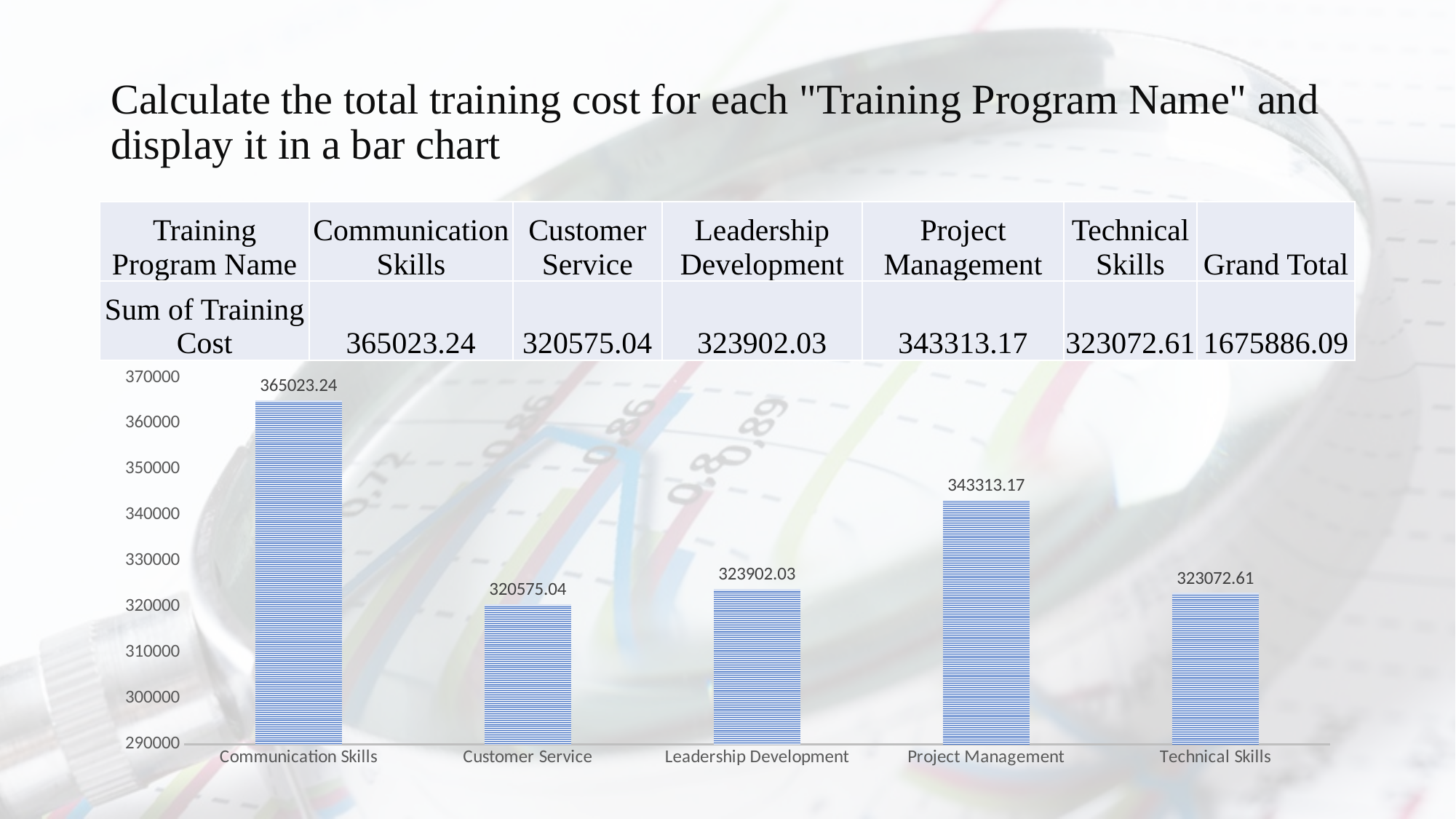

# Calculate the total training cost for each "Training Program Name" and display it in a bar chart
| Training Program Name | Communication Skills | Customer Service | Leadership Development | Project Management | Technical Skills | Grand Total |
| --- | --- | --- | --- | --- | --- | --- |
| Sum of Training Cost | 365023.24 | 320575.04 | 323902.03 | 343313.17 | 323072.61 | 1675886.09 |

### Chart

| Category | Sum of Training Cost |
|---|---|
| Communication Skills | 365023.24000000017 |
| Customer Service | 320575.0399999999 |
| Leadership Development | 323902.0300000001 |
| Project Management | 343313.16999999987 |
| Technical Skills | 323072.61000000016 |